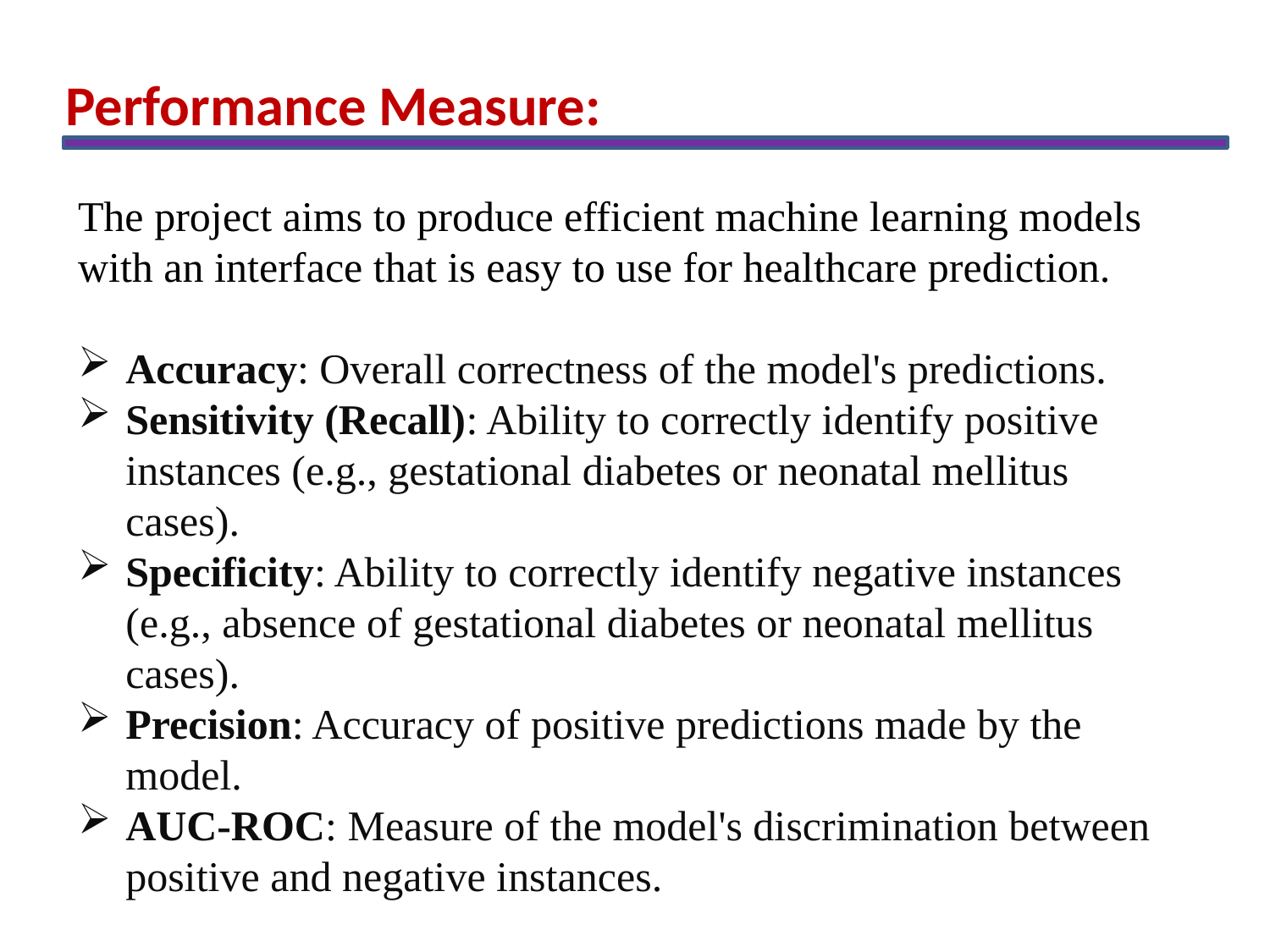

Performance Measure:

The project aims to produce efficient machine learning models with an interface that is easy to use for healthcare prediction.

Accuracy: Overall correctness of the model's predictions.
Sensitivity (Recall): Ability to correctly identify positive instances (e.g., gestational diabetes or neonatal mellitus cases).
Specificity: Ability to correctly identify negative instances (e.g., absence of gestational diabetes or neonatal mellitus cases).
Precision: Accuracy of positive predictions made by the model.
AUC-ROC: Measure of the model's discrimination between positive and negative instances.